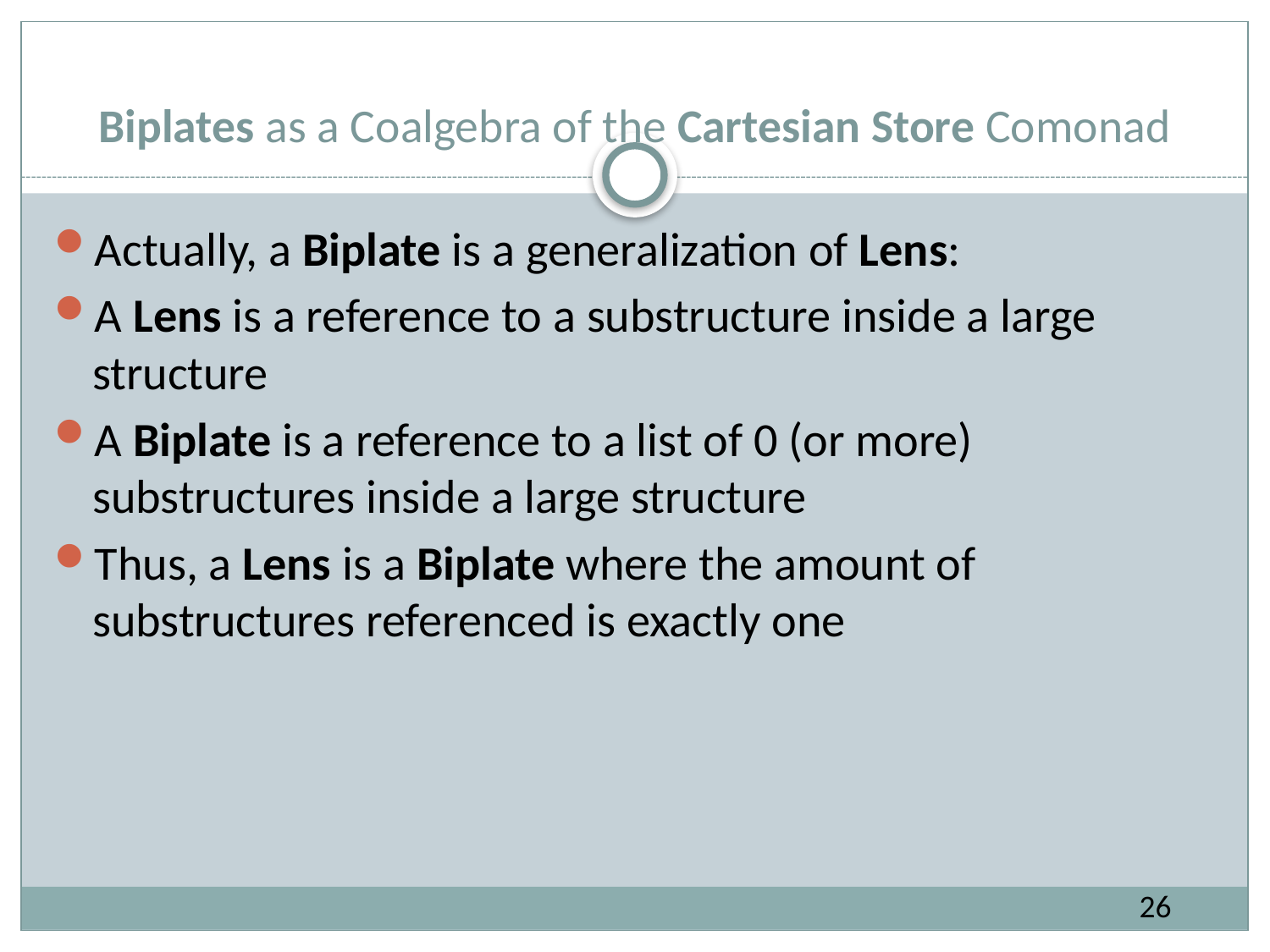

# Biplates as a Coalgebra of the Cartesian Store Comonad
Actually, a Biplate is a generalization of Lens:
A Lens is a reference to a substructure inside a large structure
A Biplate is a reference to a list of 0 (or more) substructures inside a large structure
Thus, a Lens is a Biplate where the amount of substructures referenced is exactly one